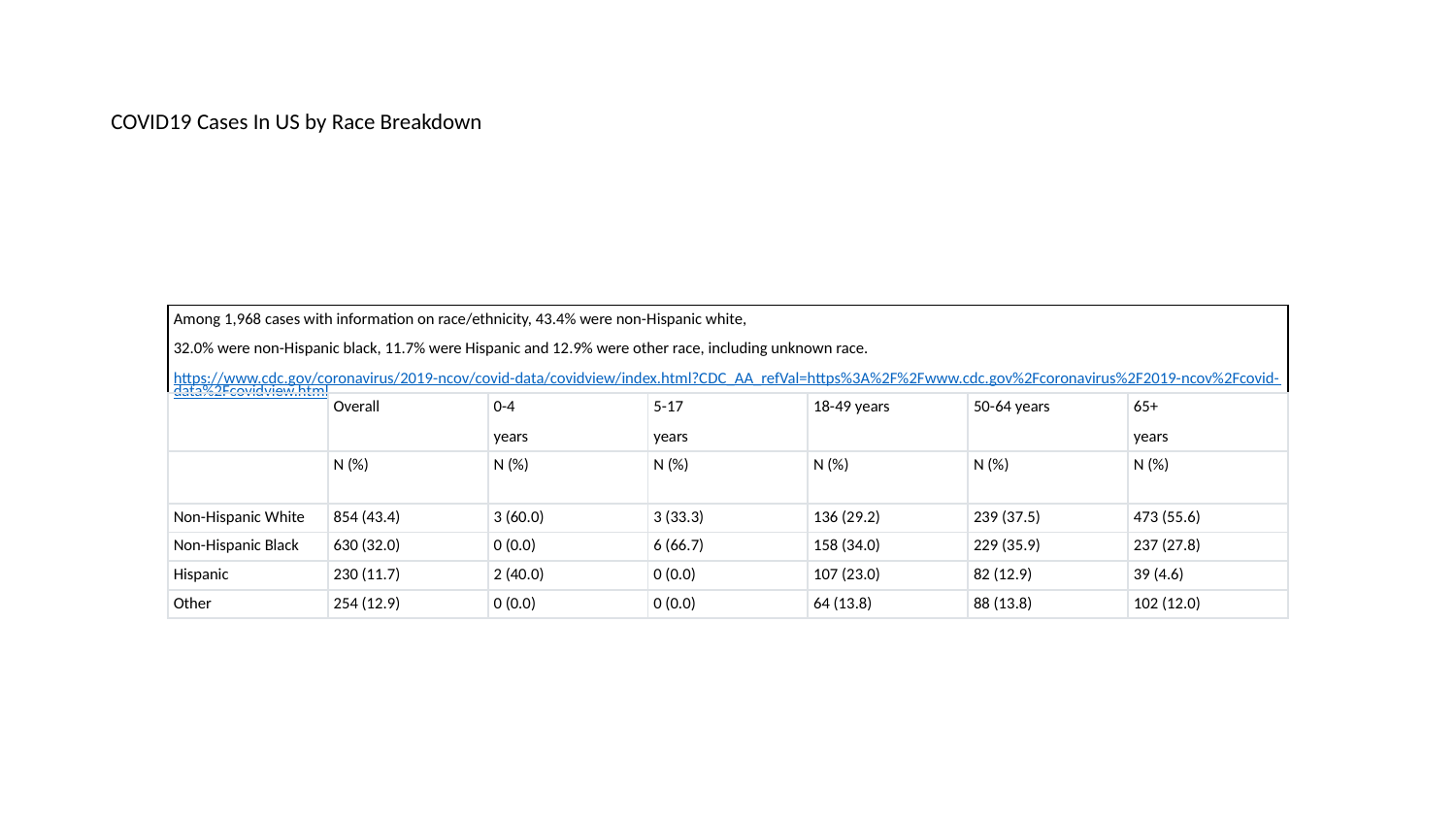

# COVID19 Cases In US by Race Breakdown
| Among 1,968 cases with information on race/ethnicity, 43.4% were non-Hispanic white, 32.0% were non-Hispanic black, 11.7% were Hispanic and 12.9% were other race, including unknown race. https://www.cdc.gov/coronavirus/2019-ncov/covid-data/covidview/index.html?CDC\_AA\_refVal=https%3A%2F%2Fwww.cdc.gov%2Fcoronavirus%2F2019-ncov%2Fcovid-data%2Fcovidview.html |  |  |  |  |  |  |
| --- | --- | --- | --- | --- | --- | --- |
|  | Overall | 0-4 years | 5-17 years | 18-49 years | 50-64 years | 65+ years |
|  | N (%) | N (%) | N (%) | N (%) | N (%) | N (%) |
| Non-Hispanic White | 854 (43.4) | 3 (60.0) | 3 (33.3) | 136 (29.2) | 239 (37.5) | 473 (55.6) |
| Non-Hispanic Black | 630 (32.0) | 0 (0.0) | 6 (66.7) | 158 (34.0) | 229 (35.9) | 237 (27.8) |
| Hispanic | 230 (11.7) | 2 (40.0) | 0 (0.0) | 107 (23.0) | 82 (12.9) | 39 (4.6) |
| Other | 254 (12.9) | 0 (0.0) | 0 (0.0) | 64 (13.8) | 88 (13.8) | 102 (12.0) |